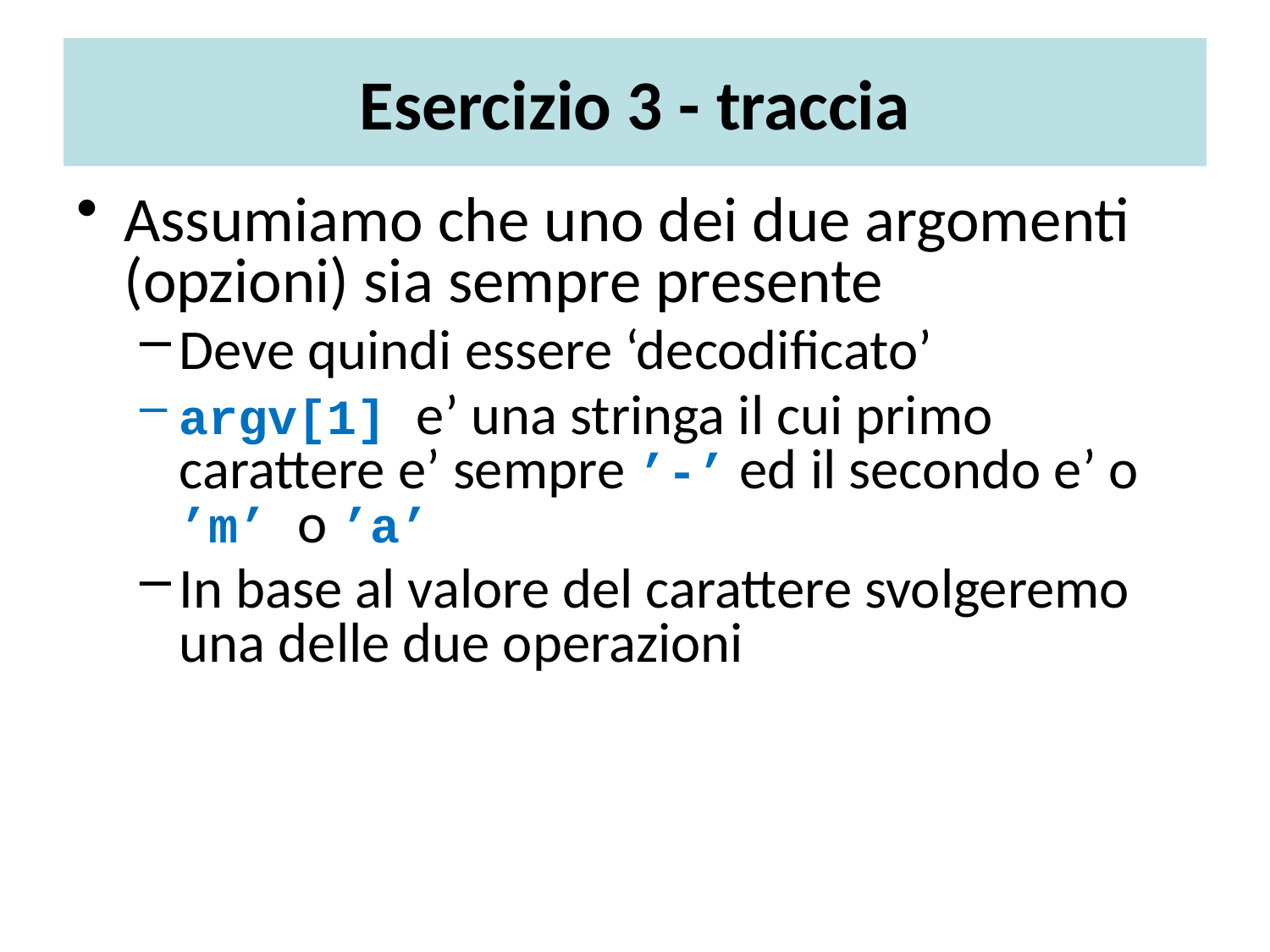

# Esercizio 3 - traccia
Assumiamo che uno dei due argomenti  (opzioni) sia sempre presente
Deve quindi essere ‘decodificato’
argv[1] e’ una stringa il cui primo carattere e’ sempre ’-’ ed il secondo e’ o ’m’ o ’a’
In base al valore del carattere svolgeremo  una delle due operazioni